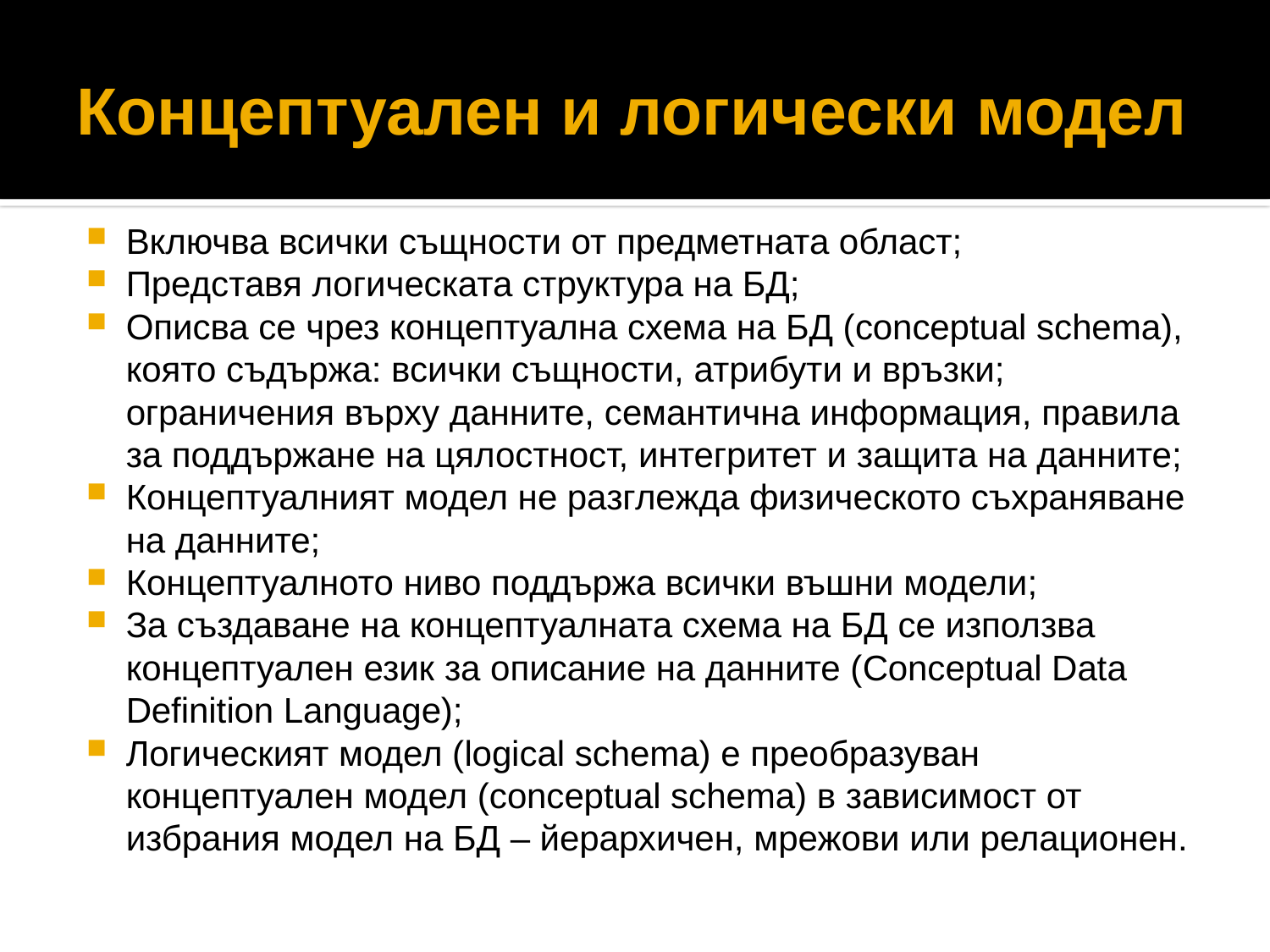

# Концептуален и логически модел
Включва всички същности от предметната област;
Представя логическата структура на БД;
Описва се чрез концептуална схема на БД (conceptual schema), която съдържа: всички същности, атрибути и връзки; ограничения върху данните, семантична информация, правила за поддържане на цялостност, интегритет и защита на данните;
Концептуалният модел не разглежда физическото съхраняване на данните;
Концептуалното ниво поддържа всички въшни модели;
За създаване на концептуалната схема на БД се използва концептуален език за описание на данните (Conceptual Data Definition Language);
Логическият модел (logical schema) е преобразуван концептуален модел (conceptual schema) в зависимост от избрания модел на БД – йерархичен, мрежови или релационен.